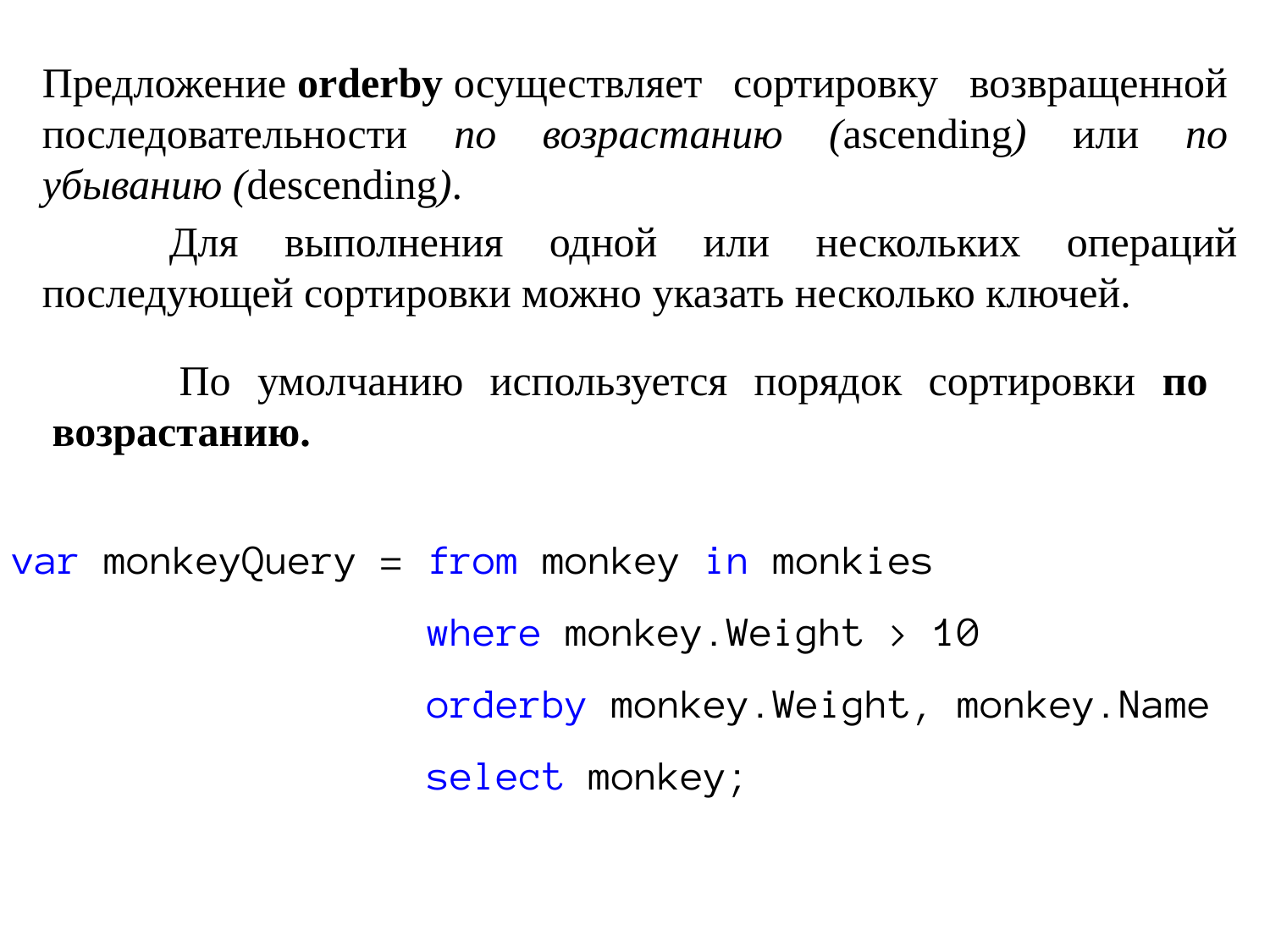

Предложение orderby осуществляет сортировку возвращенной последовательности по возрастанию (ascending) или по убыванию (descending).
	Для выполнения одной или нескольких операций последующей сортировки можно указать несколько ключей.
	По умолчанию используется порядок сортировки по возрастанию.
var monkeyQuery = from monkey in monkies
                  where monkey.Weight > 10
                  orderby monkey.Weight, monkey.Name
                  select monkey;